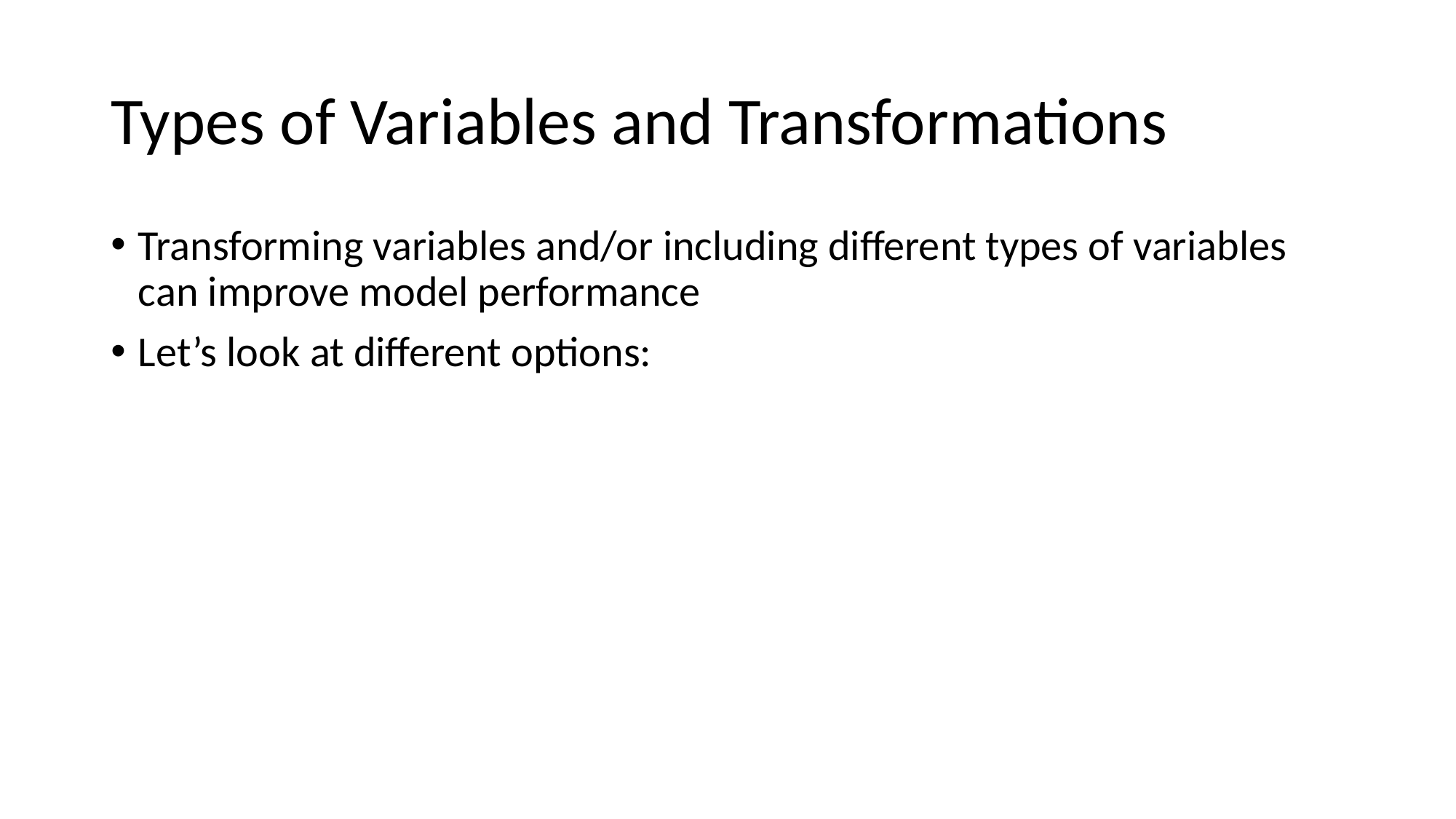

# Types of Variables and Transformations
Transforming variables and/or including different types of variables can improve model performance
Let’s look at different options: